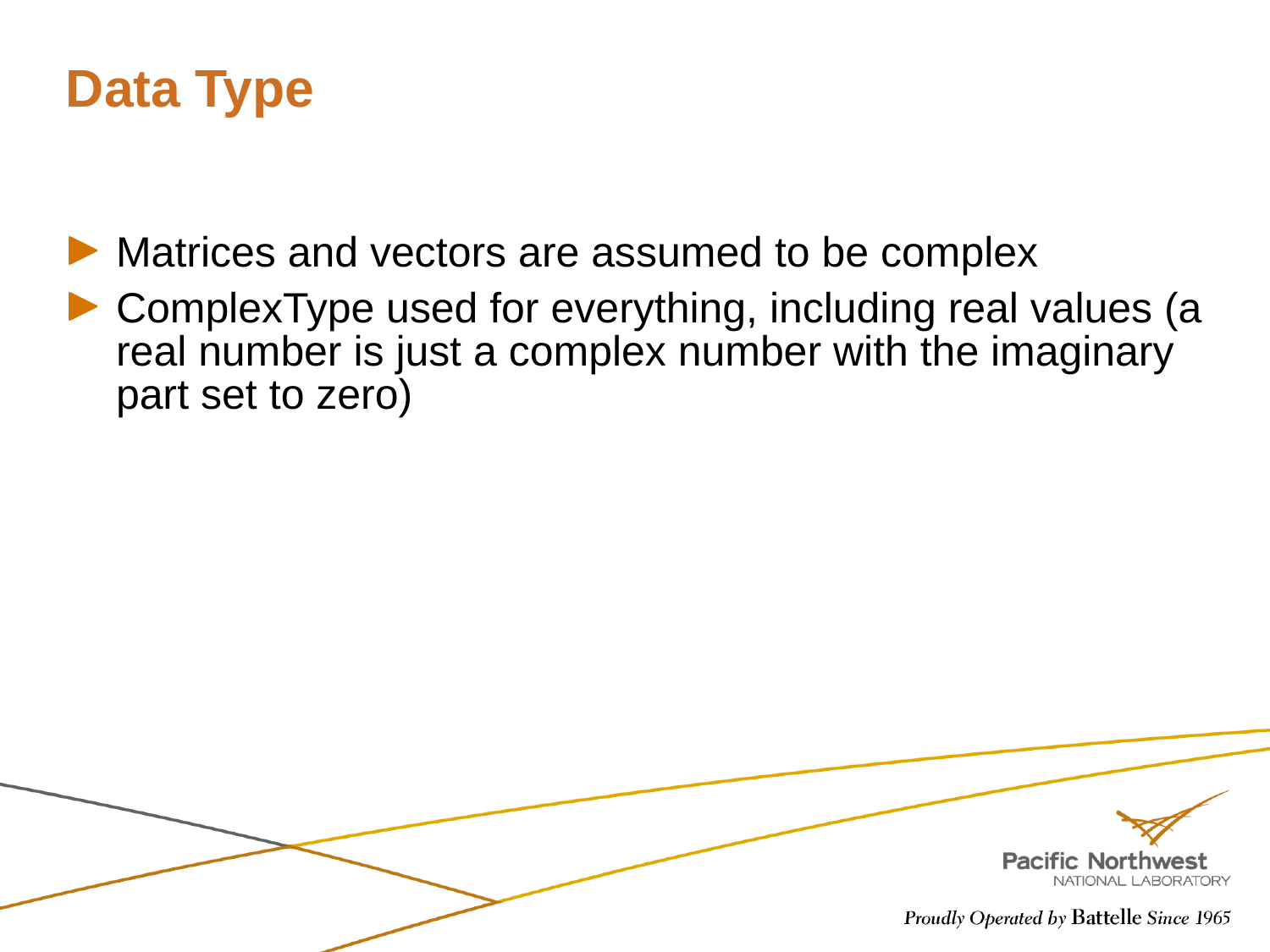

# Data Type
Matrices and vectors are assumed to be complex
ComplexType used for everything, including real values (a real number is just a complex number with the imaginary part set to zero)